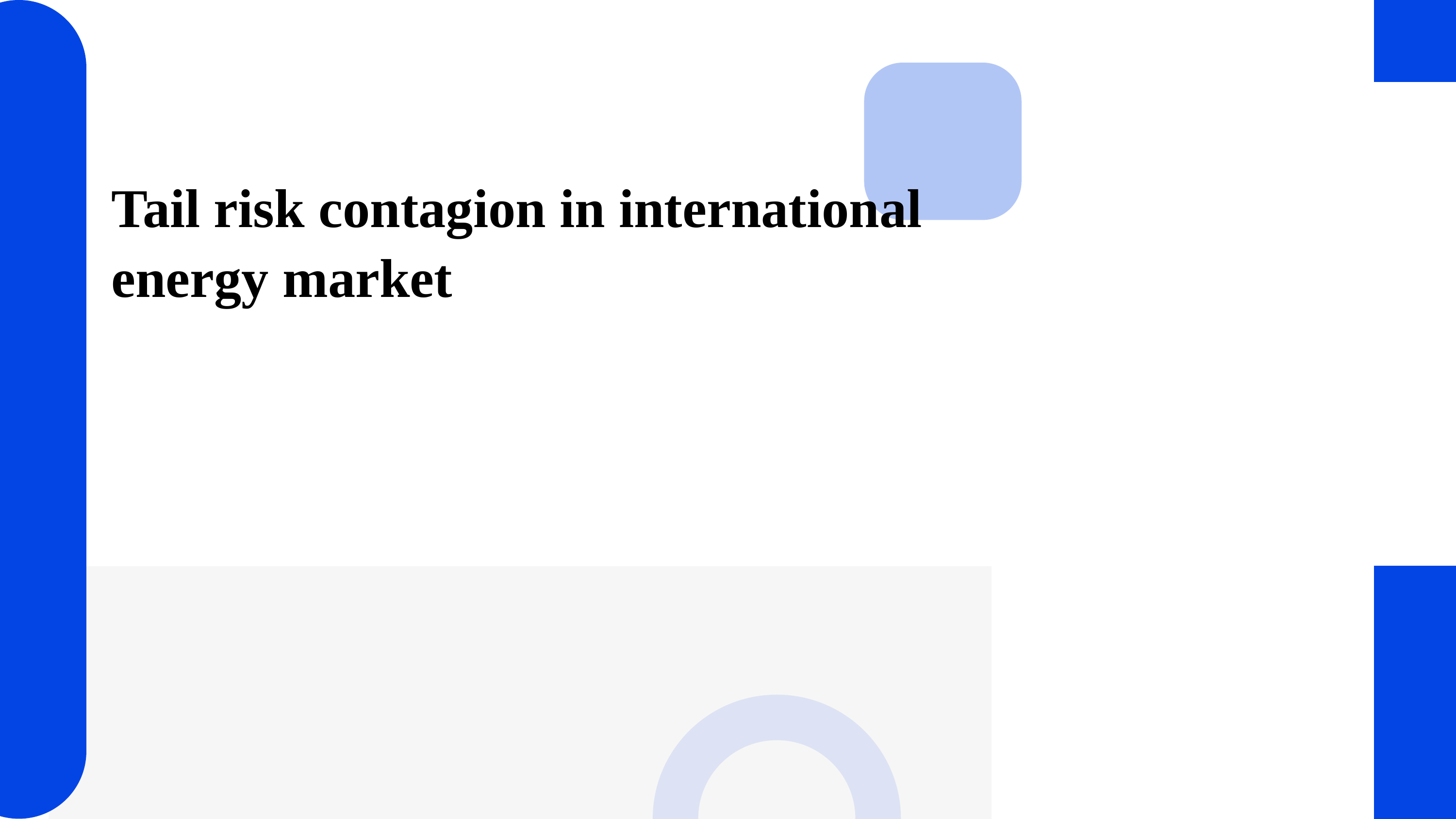

Tail risk contagion in international energy market